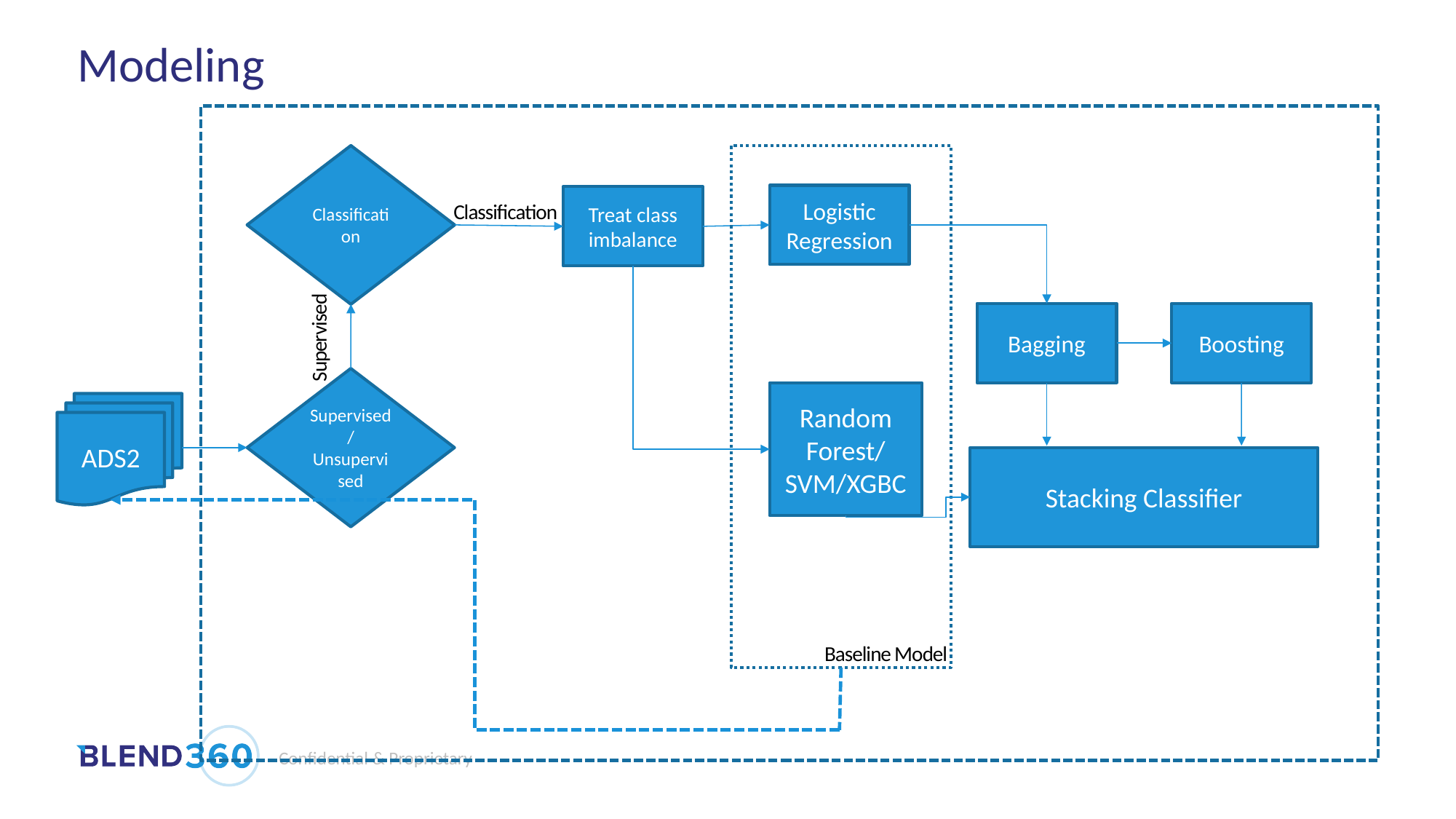

# Modeling

Classification
Logistic Regression
Treat class imbalance
Classification
Supervised

Bagging
Boosting

Supervised/Unsupervised
Random Forest/
SVM/XGBC
ADS2

Stacking Classifier

Baseline Model